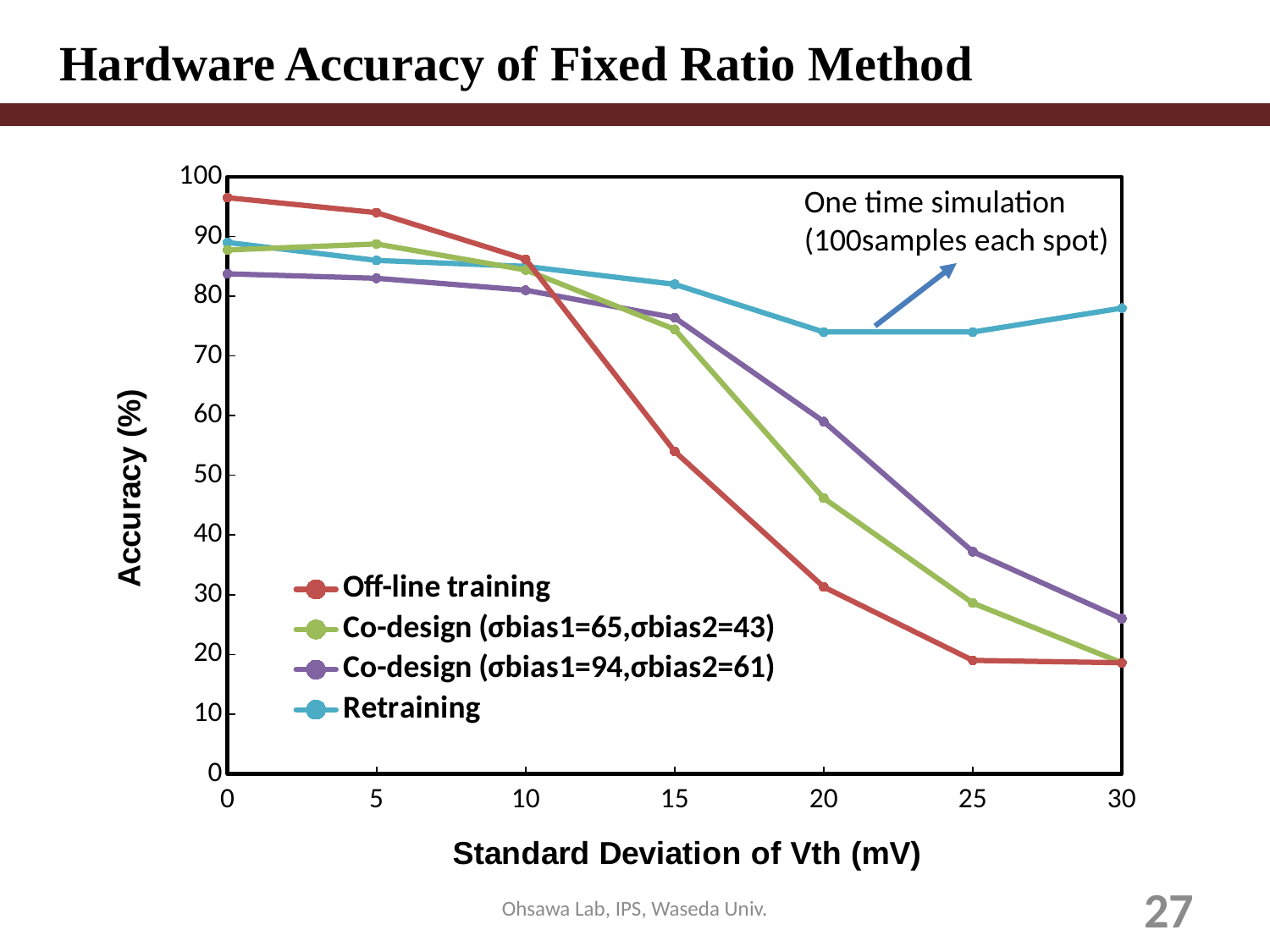

Hardware Accuracy of Fixed Ratio Method

### Chart

| Category | Off-line training | Co-design (σbias1=65,σbias2=43) | Co-design (σbias1=94,σbias2=61) | Retraining  |
|---|---|---|---|---|
One time simulation (100samples each spot)
Ohsawa Lab, IPS, Waseda Univ.
27